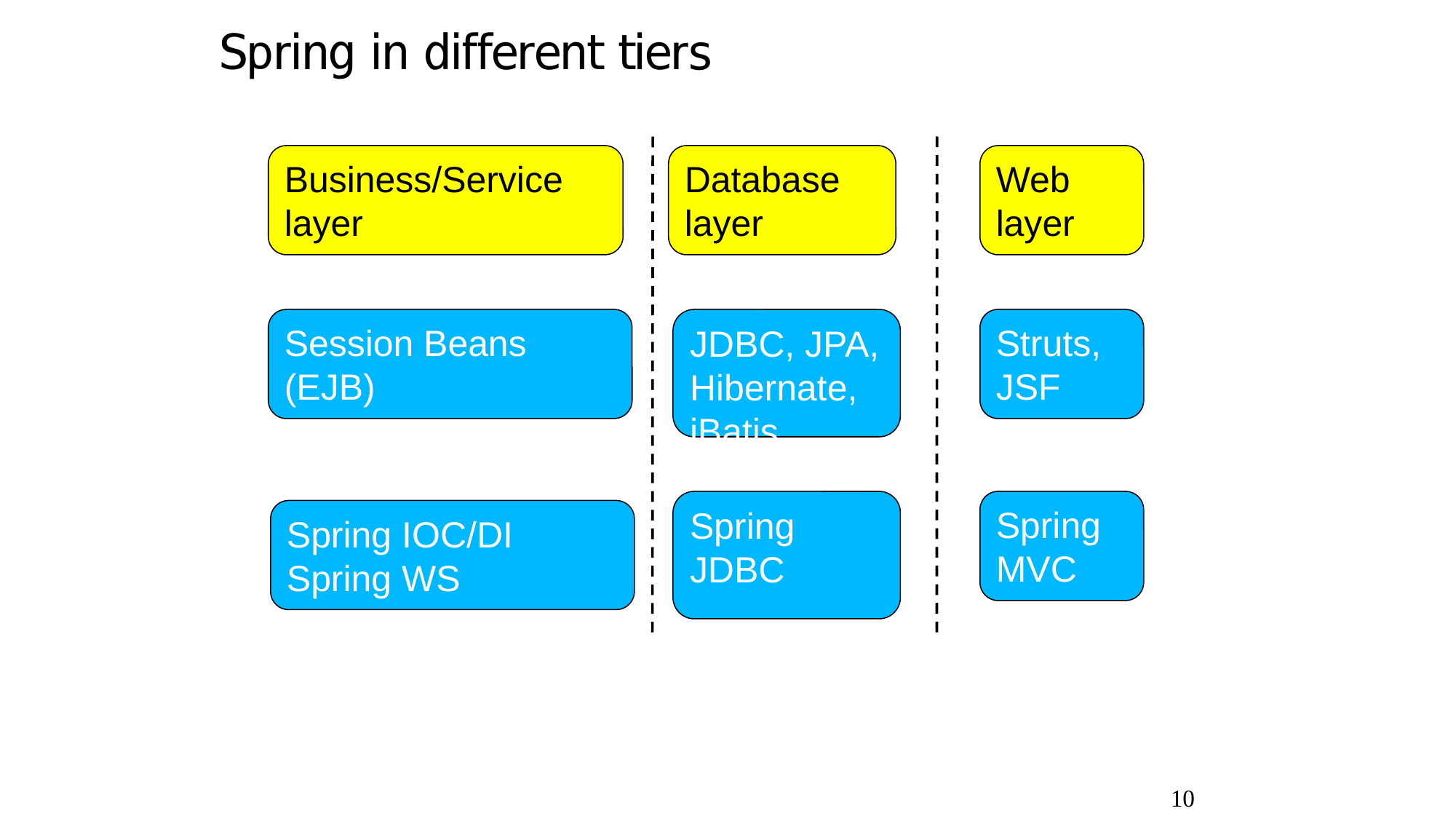

Spring in different tiers

Business/Service layer
Database layer
Web layer
Session Beans (EJB)
JDBC, JPA, Hibernate, iBatis
Struts, JSF
Spring JDBC
Spring MVC
Spring IOC/DI
Spring WS
10